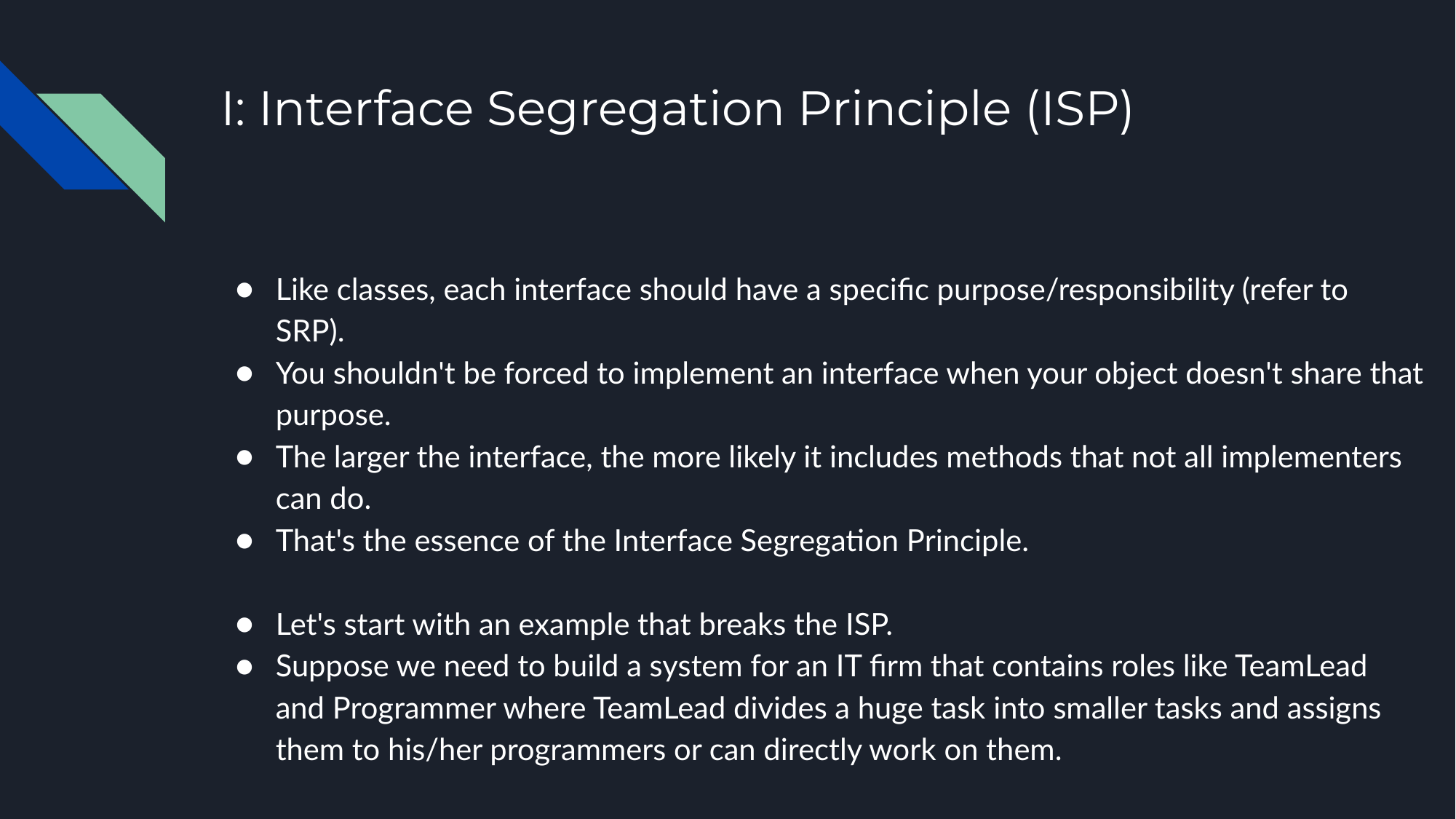

# I: Interface Segregation Principle (ISP)
Like classes, each interface should have a specific purpose/responsibility (refer to SRP).
You shouldn't be forced to implement an interface when your object doesn't share that purpose.
The larger the interface, the more likely it includes methods that not all implementers can do.
That's the essence of the Interface Segregation Principle.

Let's start with an example that breaks the ISP.
Suppose we need to build a system for an IT firm that contains roles like TeamLead and Programmer where TeamLead divides a huge task into smaller tasks and assigns them to his/her programmers or can directly work on them.